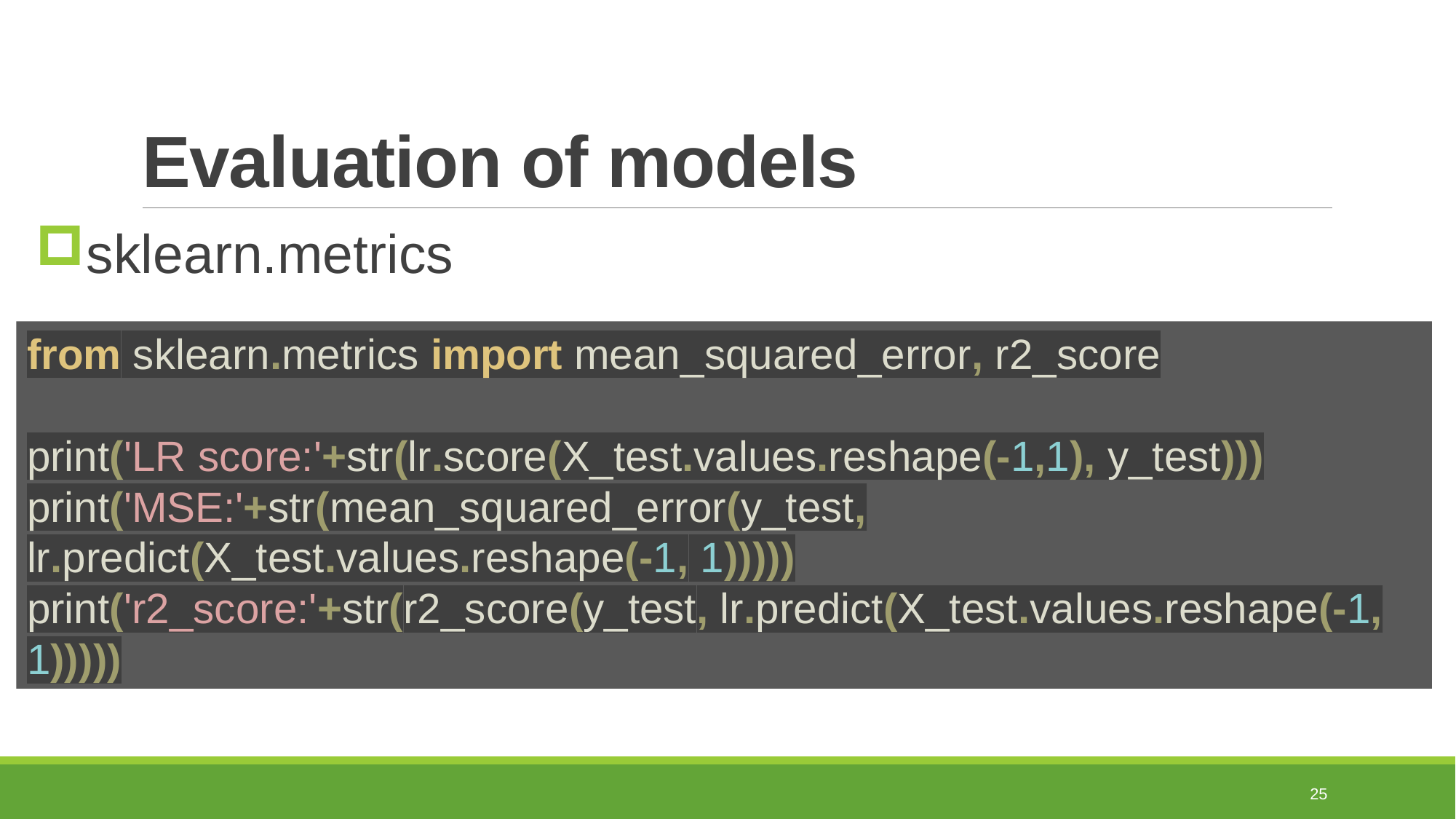

# Evaluation of models
sklearn.metrics
from sklearn.metrics import mean_squared_error, r2_score

print('LR score:'+str(lr.score(X_test.values.reshape(-1,1), y_test)))
print('MSE:'+str(mean_squared_error(y_test, lr.predict(X_test.values.reshape(-1, 1)))))
print('r2_score:'+str(r2_score(y_test, lr.predict(X_test.values.reshape(-1, 1)))))
25